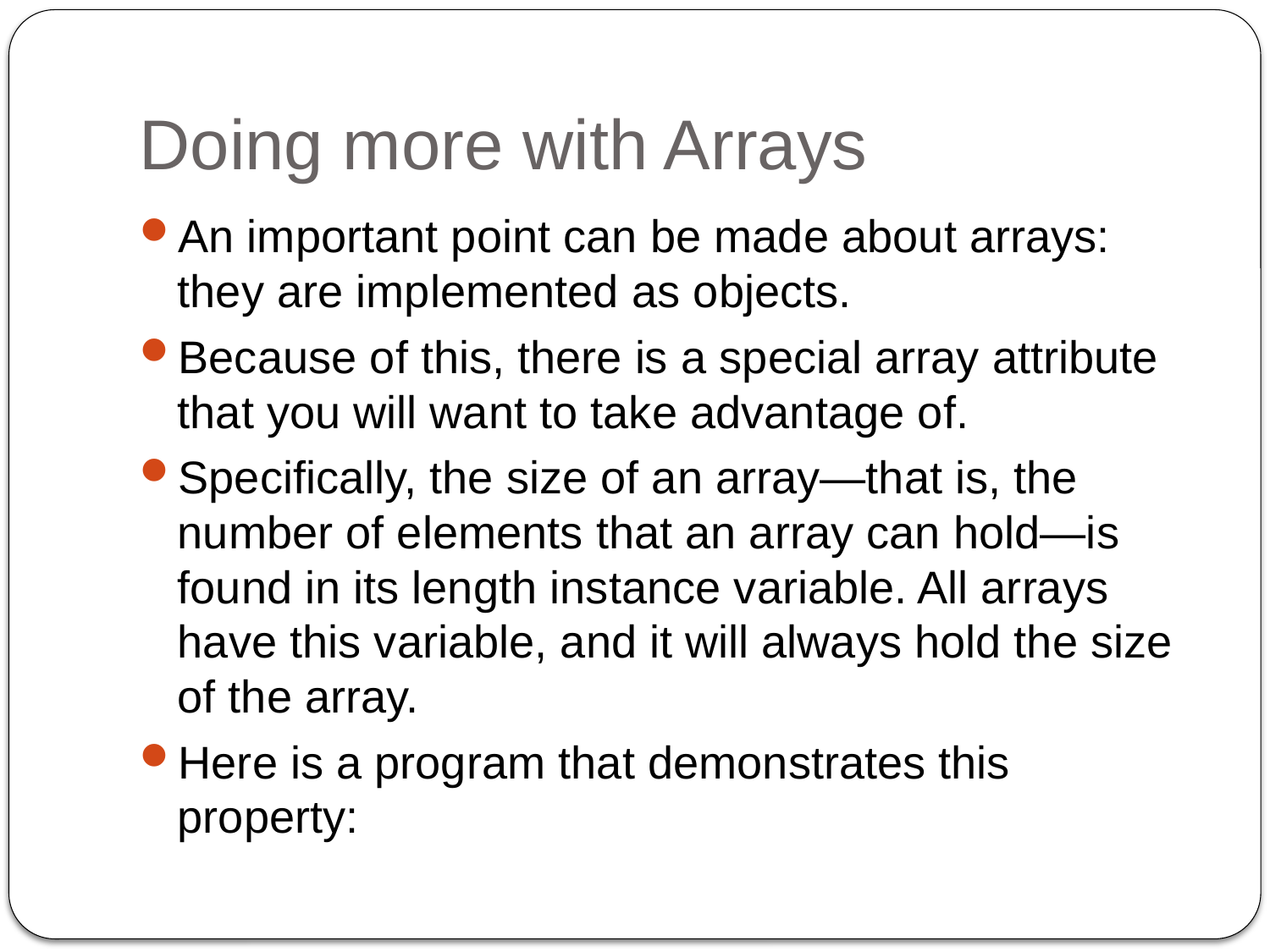

# Doing more with Arrays
An important point can be made about arrays: they are implemented as objects.
Because of this, there is a special array attribute that you will want to take advantage of.
Specifically, the size of an array—that is, the number of elements that an array can hold—is found in its length instance variable. All arrays have this variable, and it will always hold the size of the array.
Here is a program that demonstrates this property: